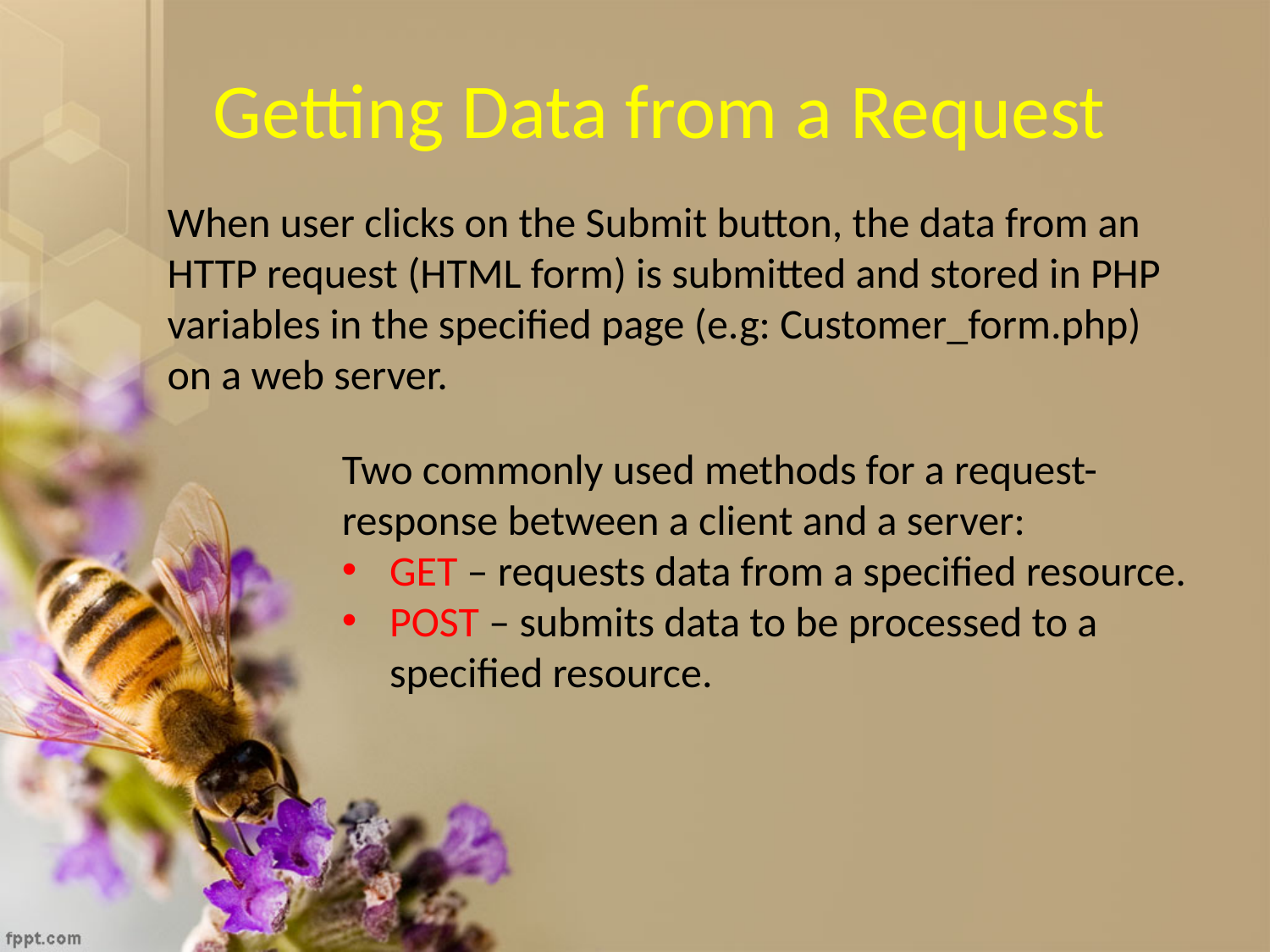

# Getting Data from a Request
When user clicks on the Submit button, the data from an HTTP request (HTML form) is submitted and stored in PHP variables in the specified page (e.g: Customer_form.php) on a web server.
Two commonly used methods for a request-response between a client and a server:
GET – requests data from a specified resource.
POST – submits data to be processed to a specified resource.